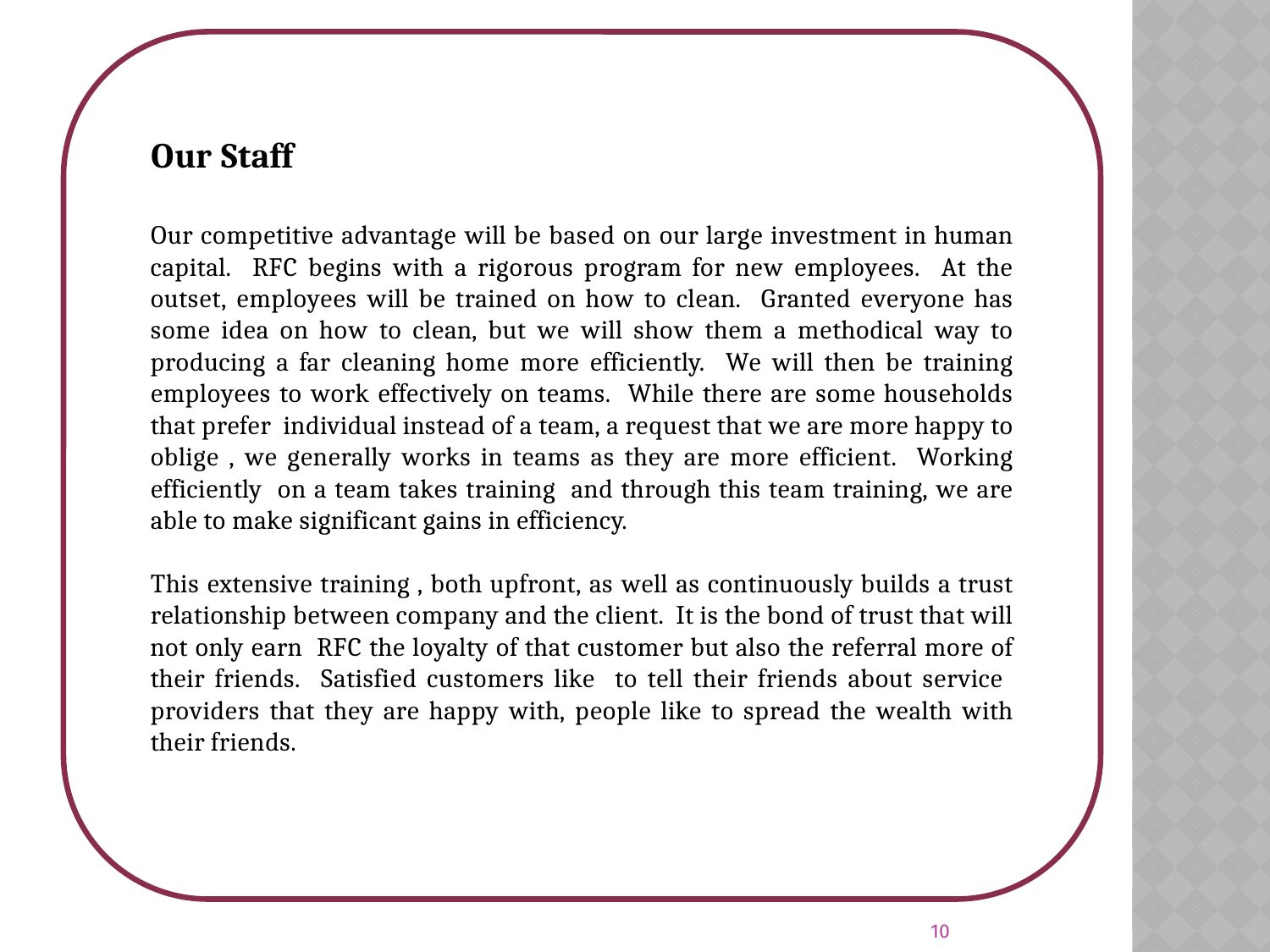

Our Staff

Our competitive advantage will be based on our large investment in human capital.  RFC begins with a rigorous program for new employees.  At the outset, employees will be trained on how to clean.  Granted everyone has some idea on how to clean, but we will show them a methodical way to producing a far cleaning home more efficiently.  We will then be training employees to work effectively on teams.  While there are some households that prefer  individual instead of a team, a request that we are more happy to oblige , we generally works in teams as they are more efficient.  Working efficiently  on a team takes training  and through this team training, we are able to make significant gains in efficiency.

This extensive training , both upfront, as well as continuously builds a trust relationship between company and the client.  It is the bond of trust that will not only earn  RFC the loyalty of that customer but also the referral more of their friends.  Satisfied customers like  to tell their friends about service  providers that they are happy with, people like to spread the wealth with their friends.

10